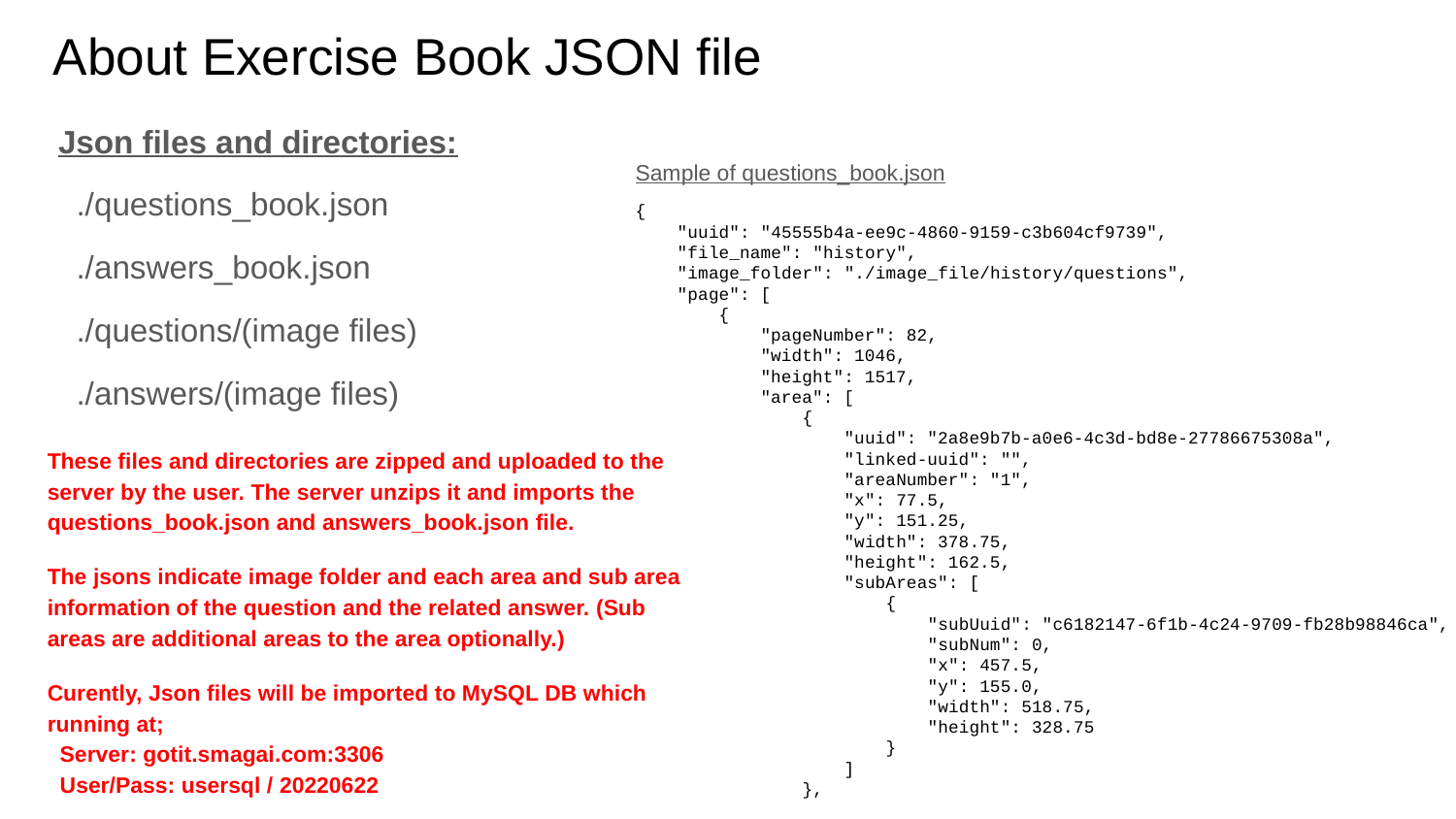

# About Exercise Book JSON file
Json files and directories:
  ./questions_book.json
  ./answers_book.json
  ./questions/(image files)
  ./answers/(image files)
Sample of questions_book.json
{
    "uuid": "45555b4a-ee9c-4860-9159-c3b604cf9739",
    "file_name": "history",
    "image_folder": "./image_file/history/questions",
    "page": [
        {
            "pageNumber": 82,
            "width": 1046,
            "height": 1517,
            "area": [
                {
                    "uuid": "2a8e9b7b-a0e6-4c3d-bd8e-27786675308a",
                    "linked-uuid": "",
                    "areaNumber": "1",
                    "x": 77.5,
                    "y": 151.25,
                    "width": 378.75,
                    "height": 162.5,
                    "subAreas": [
                        {
                            "subUuid": "c6182147-6f1b-4c24-9709-fb28b98846ca",
                            "subNum": 0,
                            "x": 457.5,
                            "y": 155.0,
                            "width": 518.75,
                            "height": 328.75
                        }
                    ]
                },
These files and directories are zipped and uploaded to the server by the user. The server unzips it and imports the questions_book.json and answers_book.json file.
The jsons indicate image folder and each area and sub area information of the question and the related answer. (Sub areas are additional areas to the area optionally.)
Curently, Json files will be imported to MySQL DB which running at;
  Server: gotit.smagai.com:3306
  User/Pass: usersql / 20220622